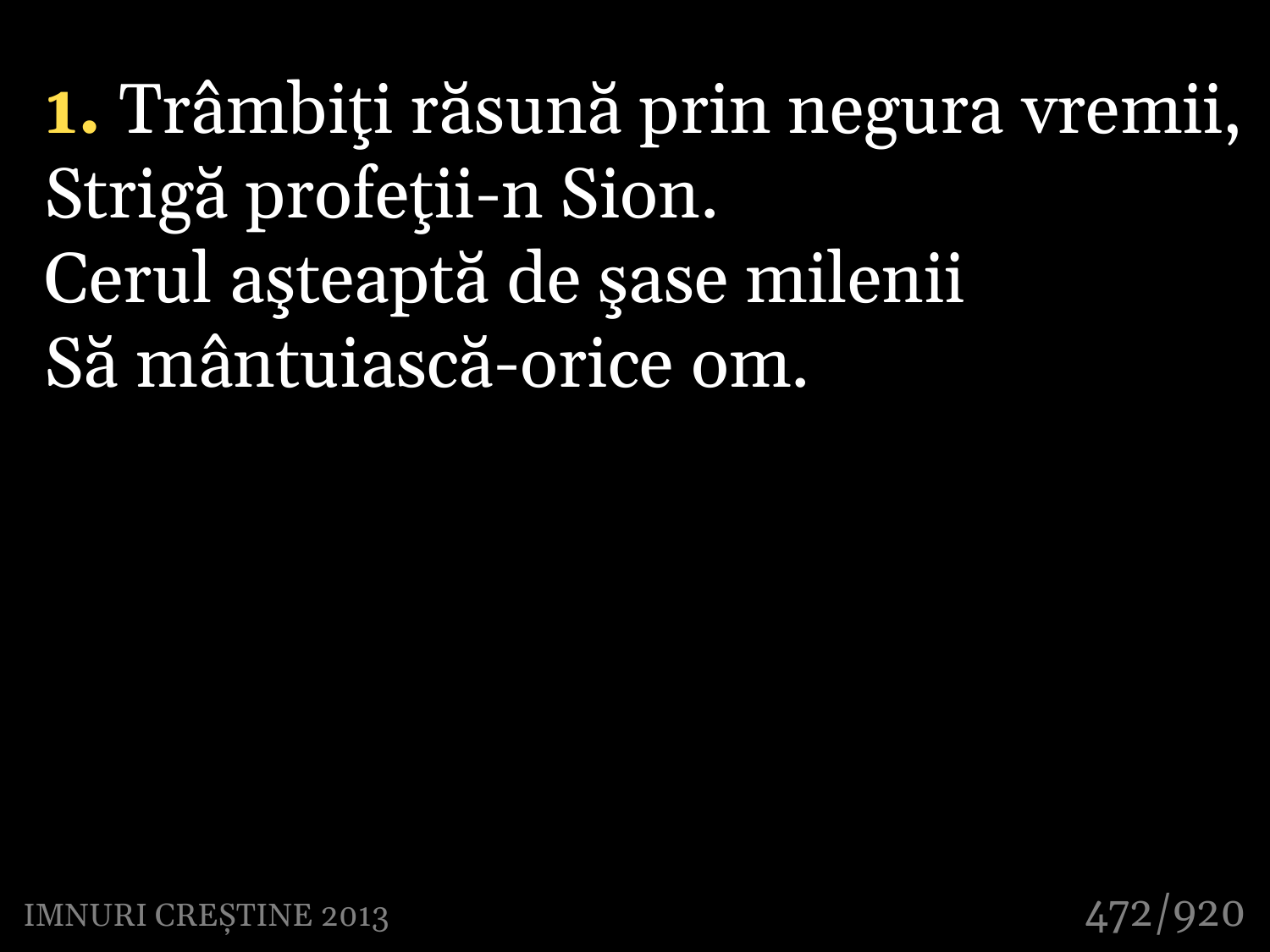

1. Trâmbiţi răsună prin negura vremii,
Strigă profeţii-n Sion.
Cerul aşteaptă de şase milenii
Să mântuiască-orice om.
472/920
IMNURI CREȘTINE 2013